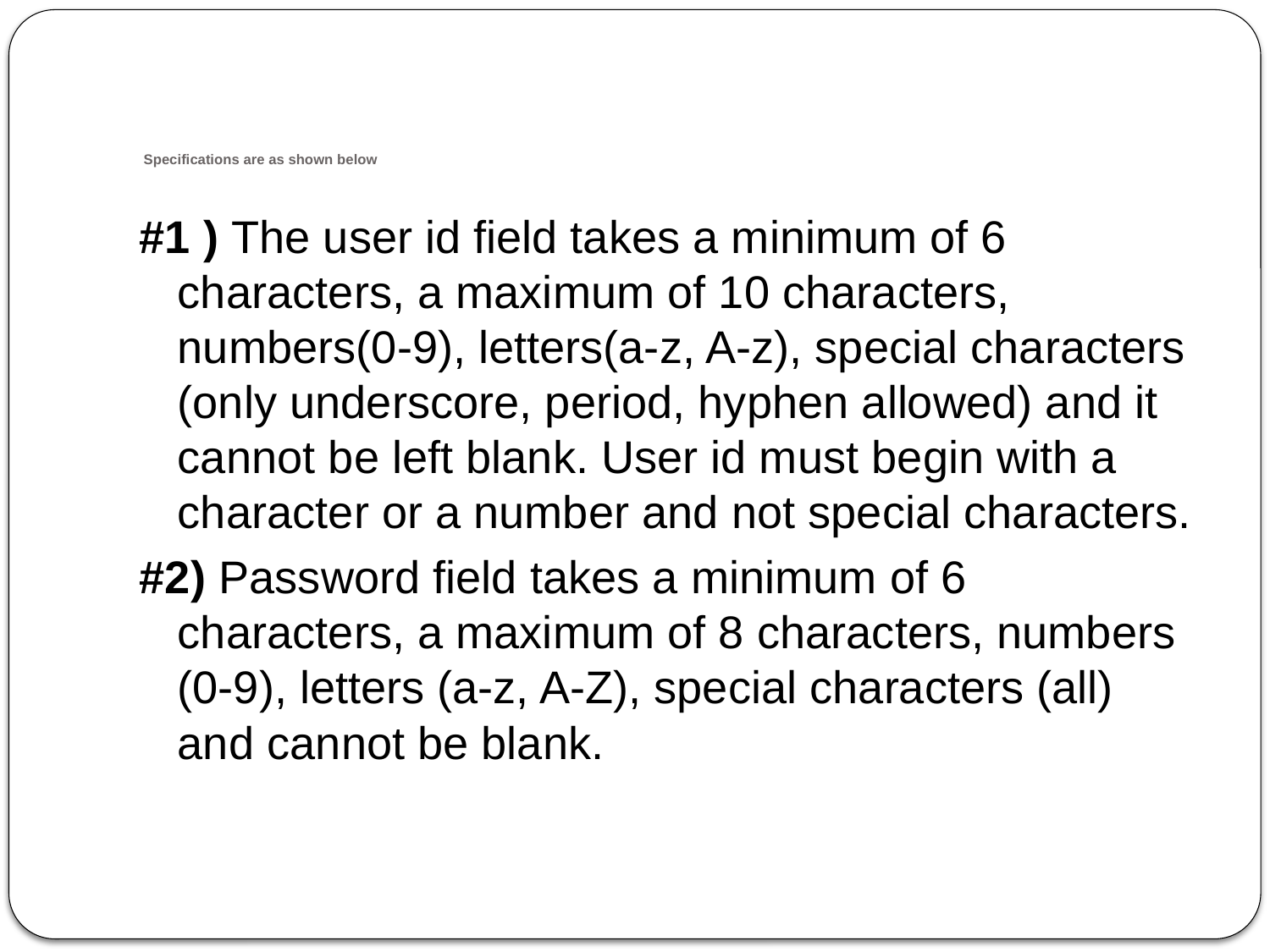

# Specifications are as shown below
#1 ) The user id field takes a minimum of 6 characters, a maximum of 10 characters, numbers(0-9), letters(a-z, A-z), special characters (only underscore, period, hyphen allowed) and it cannot be left blank. User id must begin with a character or a number and not special characters.
#2) Password field takes a minimum of 6 characters, a maximum of 8 characters, numbers (0-9), letters (a-z, A-Z), special characters (all) and cannot be blank.